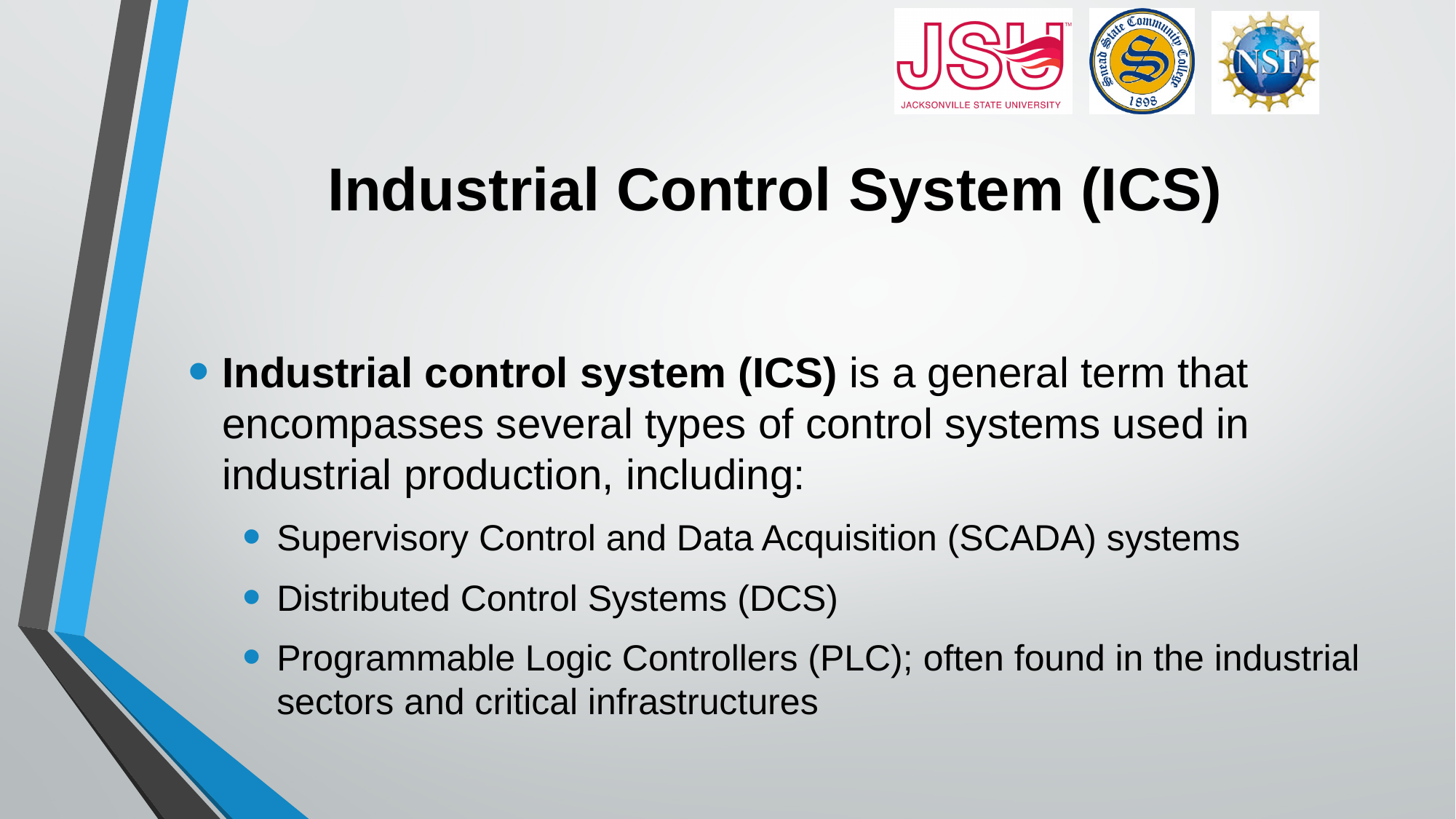

# Industrial Control System (ICS)
Industrial control system (ICS) is a general term that encompasses several types of control systems used in industrial production, including:
Supervisory Control and Data Acquisition (SCADA) systems
Distributed Control Systems (DCS)
Programmable Logic Controllers (PLC); often found in the industrial sectors and critical infrastructures